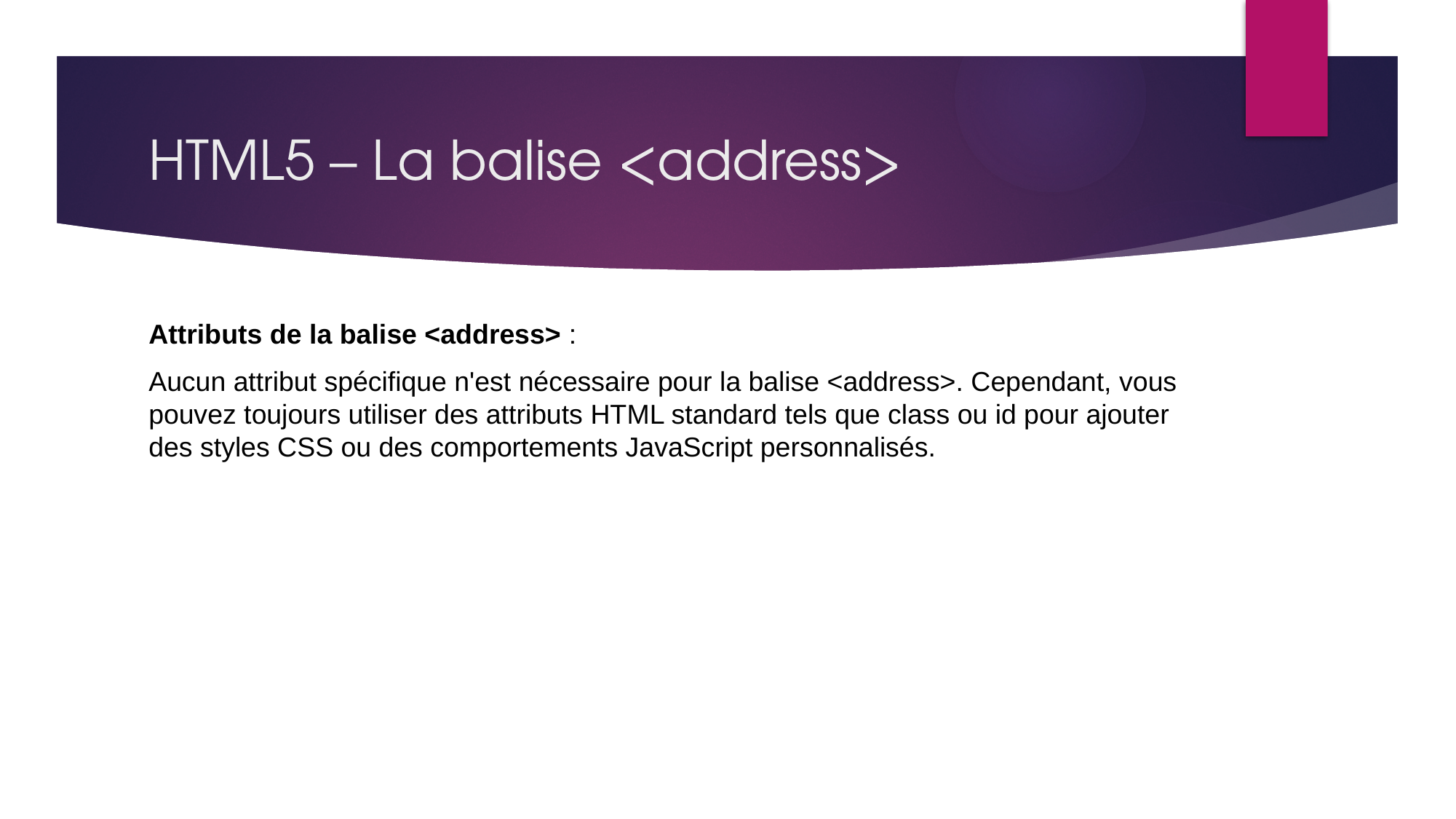

# HTML5 – La balise <address>
Attributs de la balise <address> :
Aucun attribut spécifique n'est nécessaire pour la balise <address>. Cependant, vous pouvez toujours utiliser des attributs HTML standard tels que class ou id pour ajouter des styles CSS ou des comportements JavaScript personnalisés.